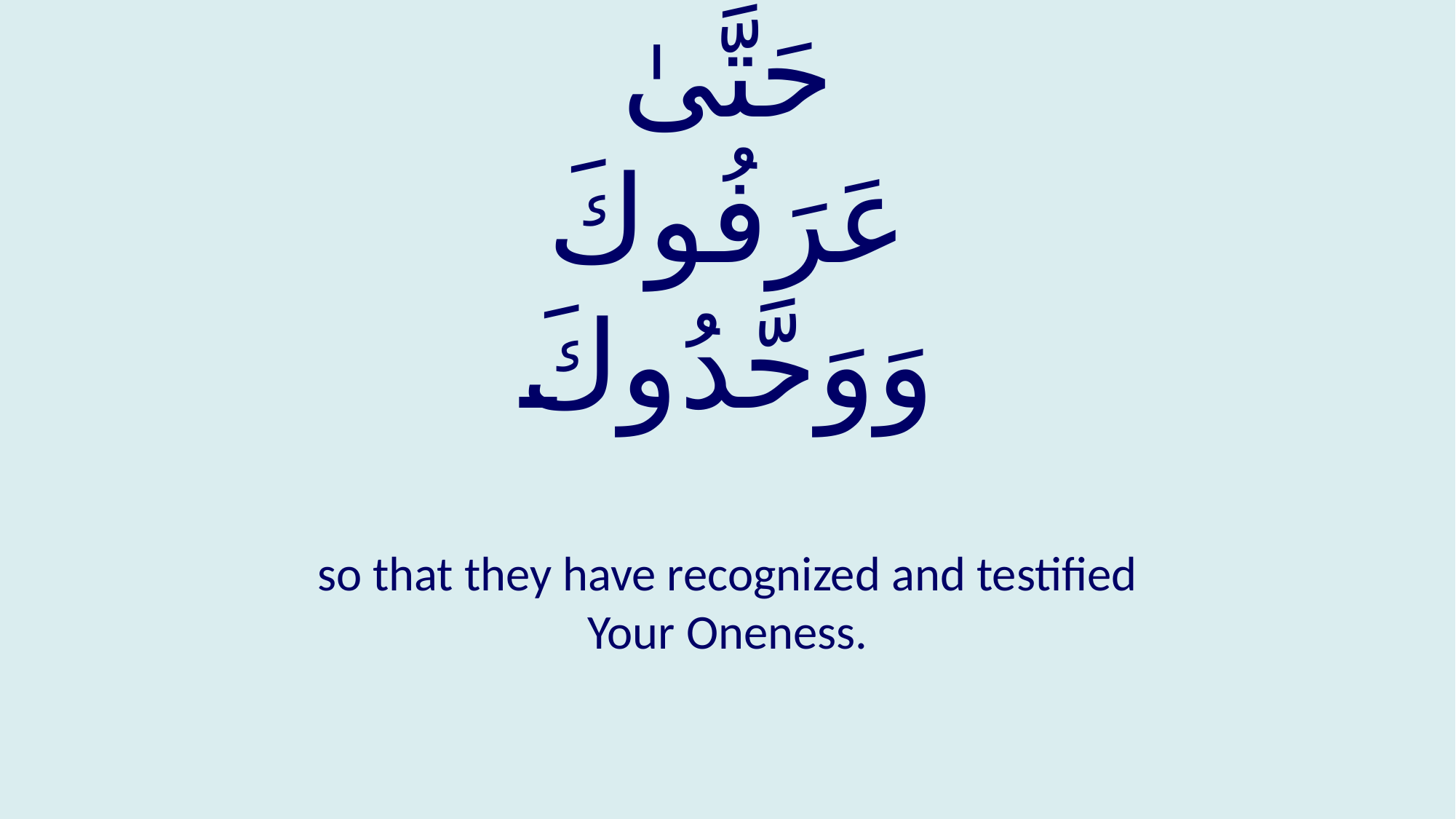

# حَتَّىٰ عَرَفُوكَ وَوَحَّدُوكَ
so that they have recognized and testified Your Oneness.